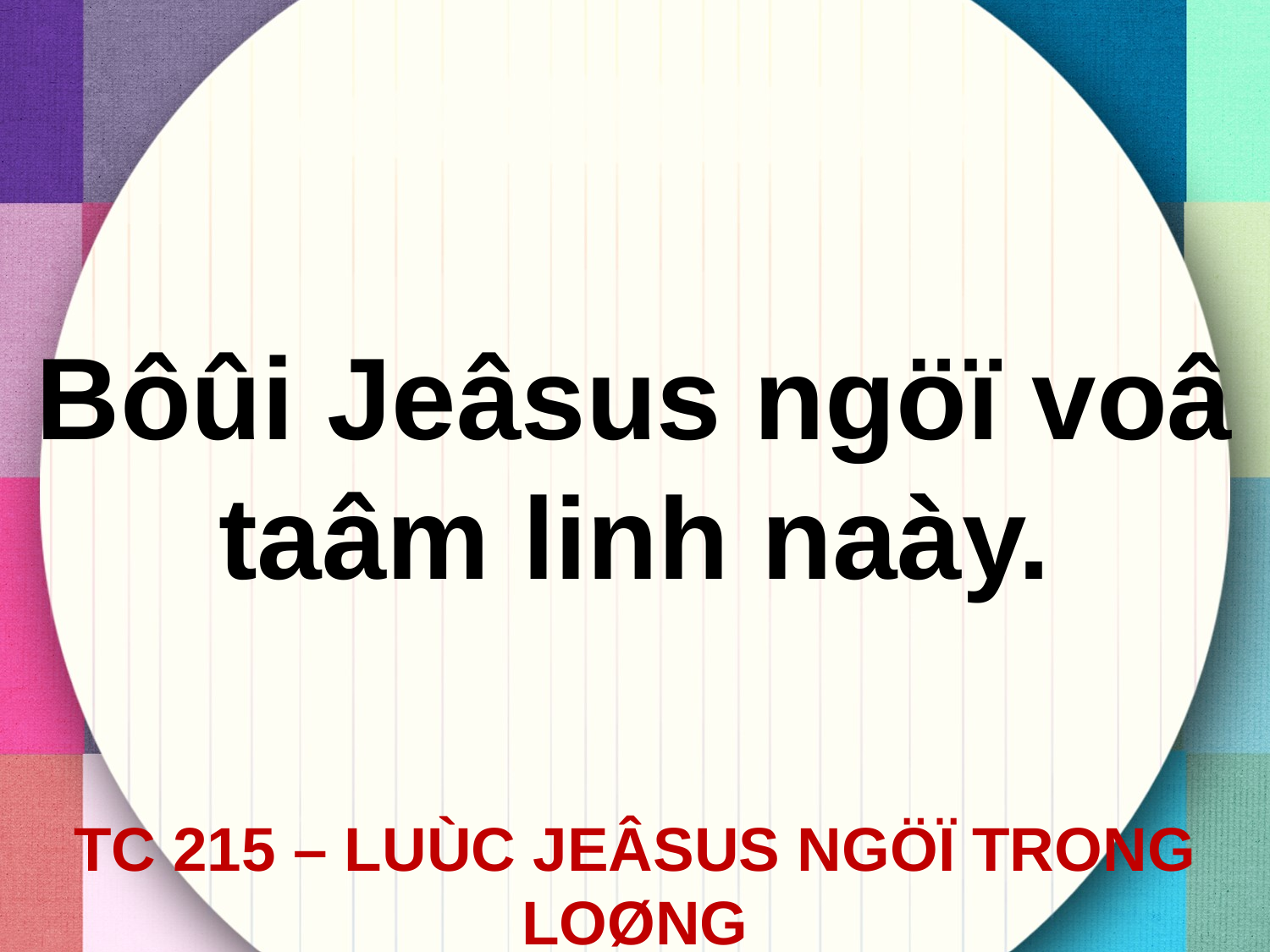

Bôûi Jeâsus ngöï voâ
taâm linh naày.
TC 215 – LUÙC JEÂSUS NGÖÏ TRONG LOØNG